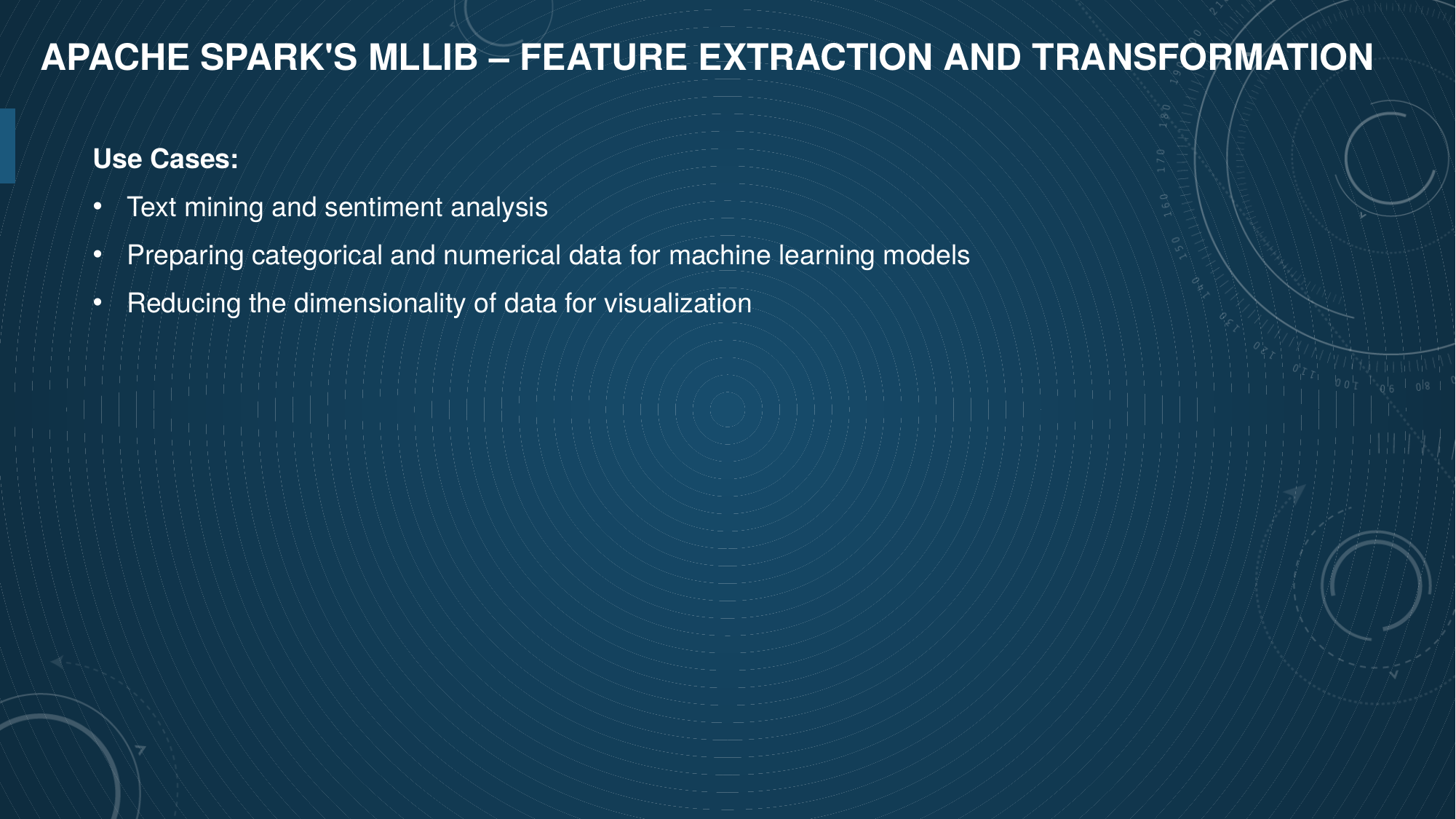

# Apache Spark's Mllib – Feature Extraction and Transformation
Use Cases:
Text mining and sentiment analysis
Preparing categorical and numerical data for machine learning models
Reducing the dimensionality of data for visualization